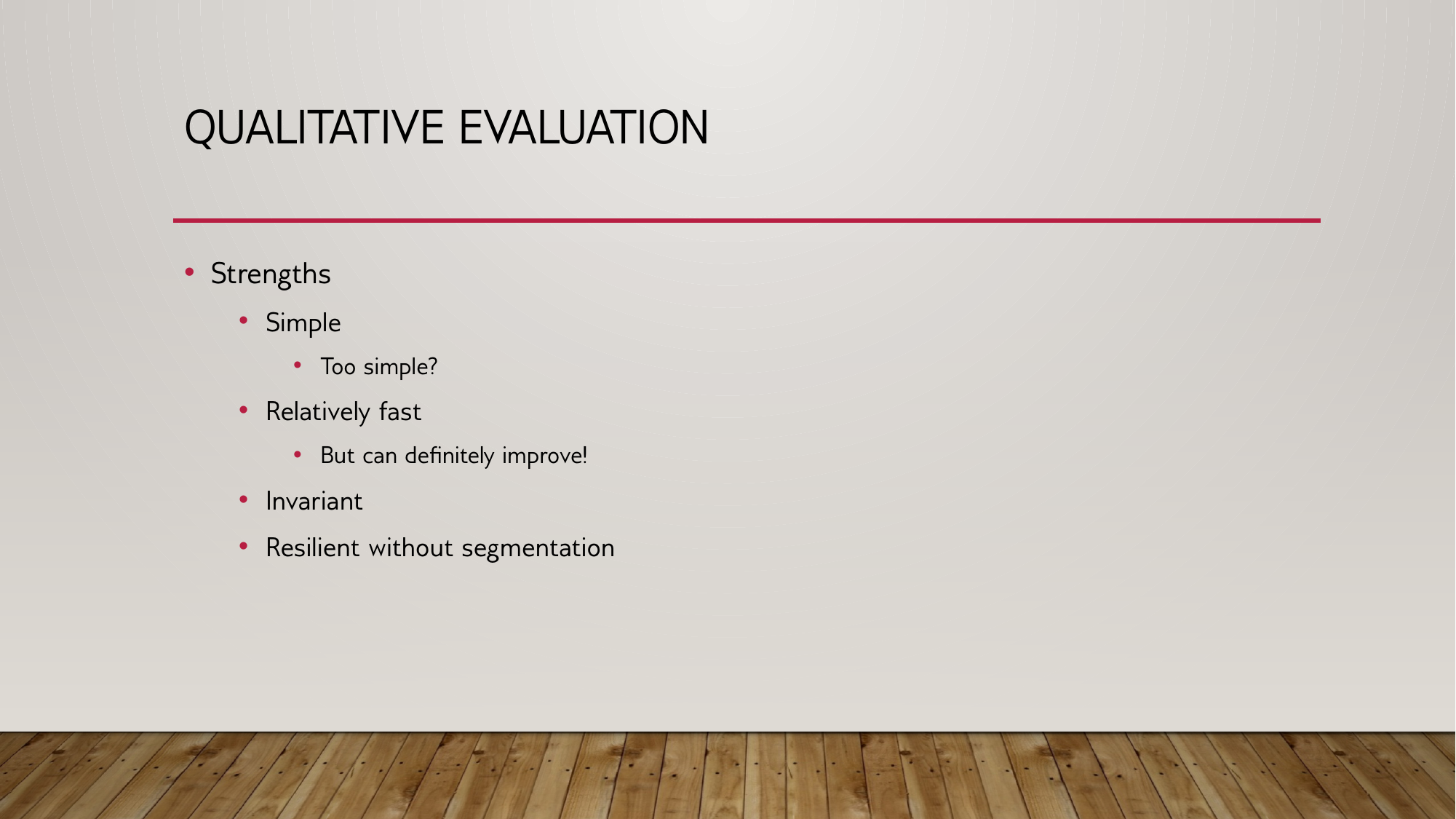

# Qualitative evaluation
Strengths
Simple
Too simple?
Relatively fast
But can definitely improve!
Invariant
Resilient without segmentation